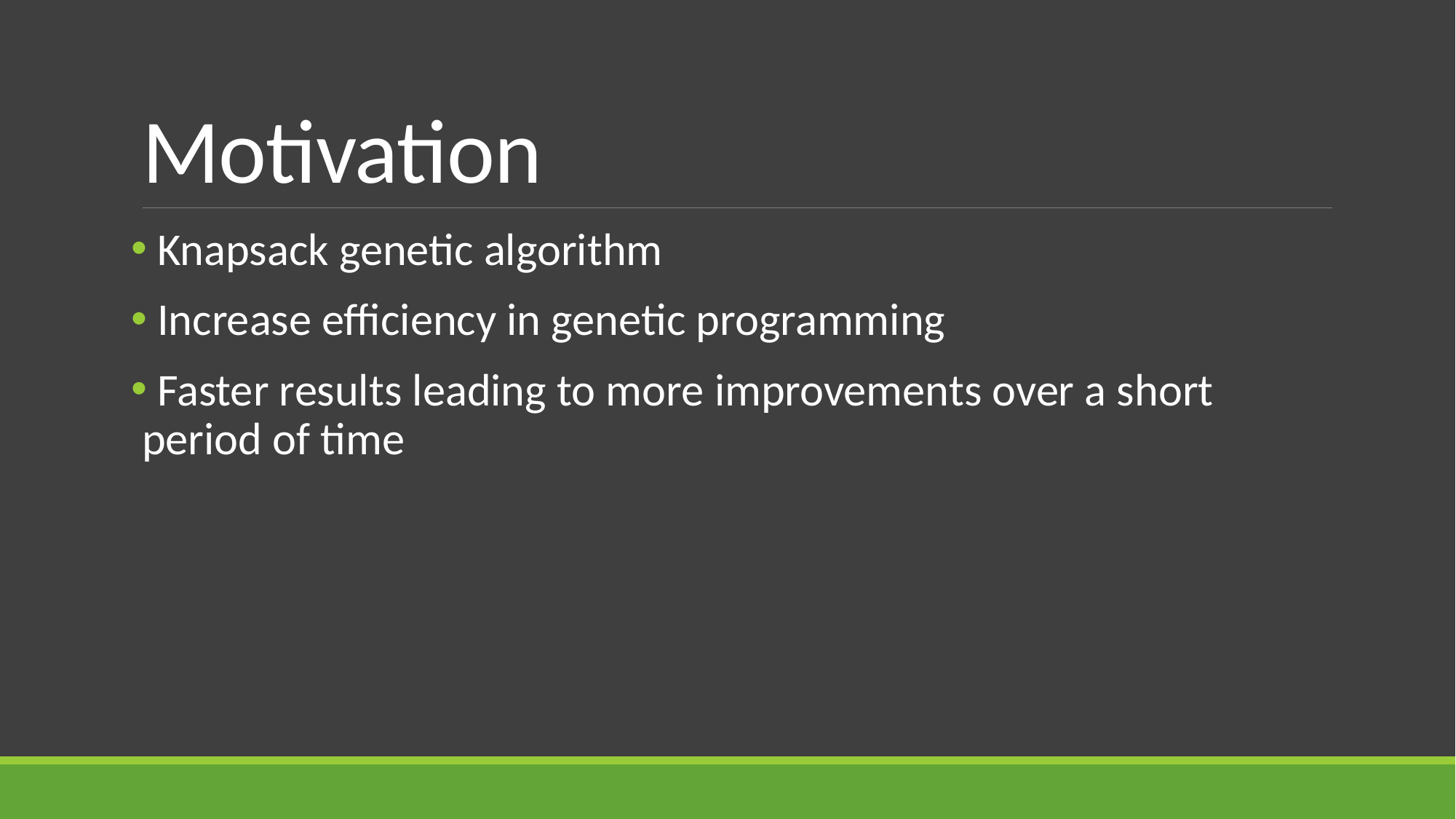

# Motivation
 Knapsack genetic algorithm
 Increase efficiency in genetic programming
 Faster results leading to more improvements over a short period of time